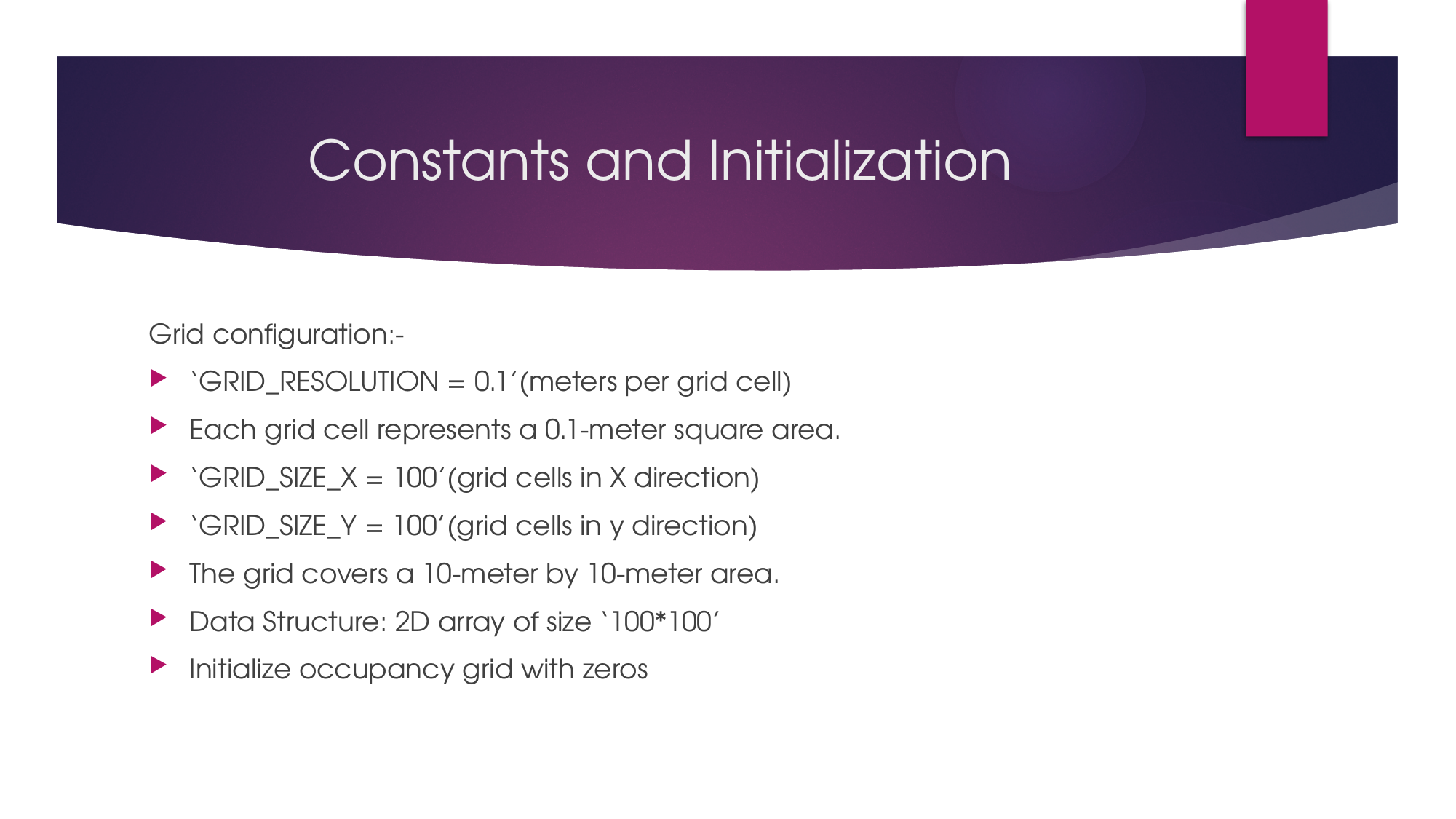

# Constants and Initialization
Grid configuration:-
‘GRID_RESOLUTION = 0.1’(meters per grid cell)
Each grid cell represents a 0.1-meter square area.
‘GRID_SIZE_X = 100’(grid cells in X direction)
‘GRID_SIZE_Y = 100’(grid cells in y direction)
The grid covers a 10-meter by 10-meter area.
Data Structure: 2D array of size ‘100*100’
Initialize occupancy grid with zeros